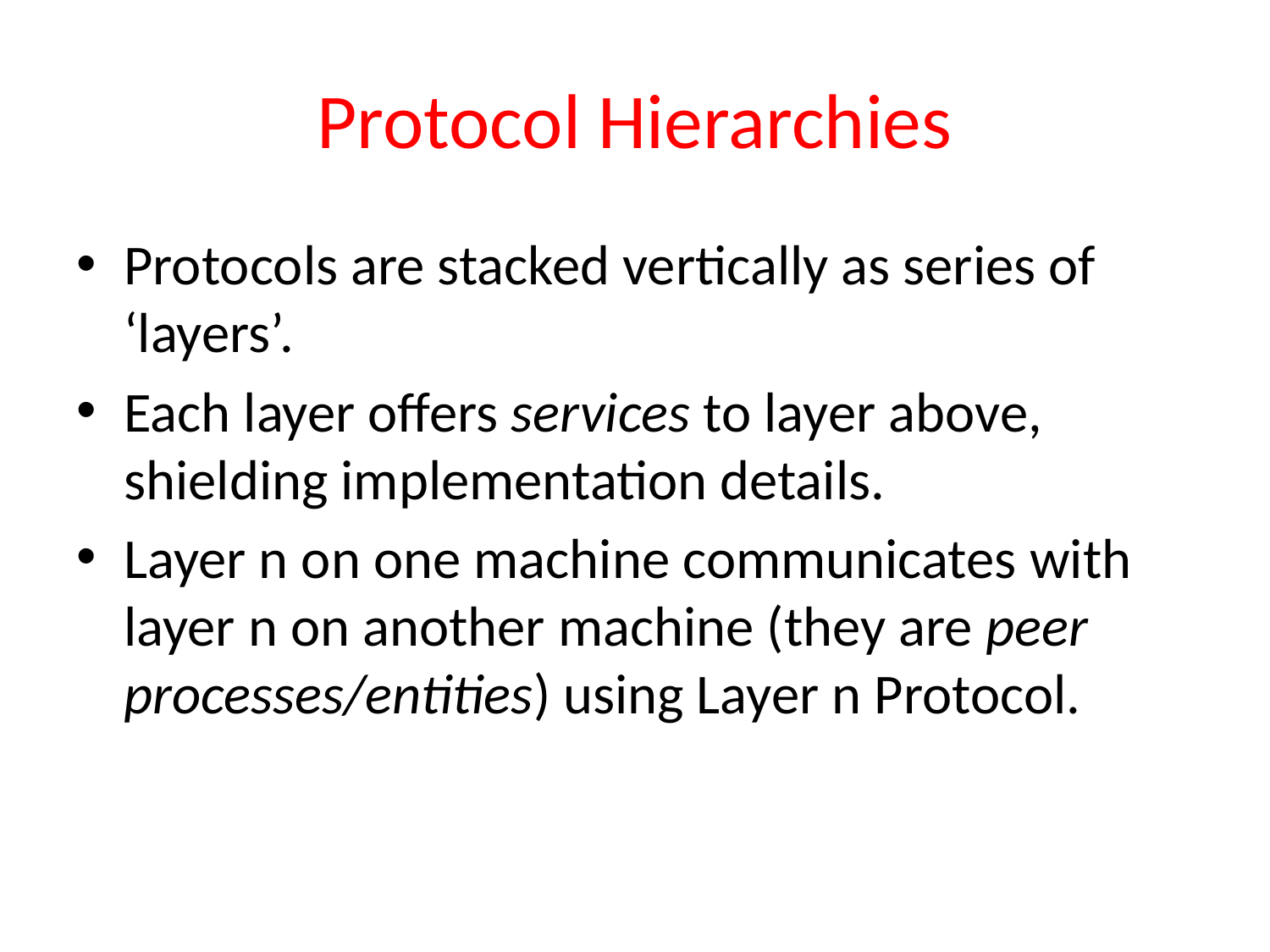

# Protocol Hierarchies
Protocols are stacked vertically as series of ‘layers’.
Each layer offers services to layer above, shielding implementation details.
Layer n on one machine communicates with layer n on another machine (they are peer processes/entities) using Layer n Protocol.